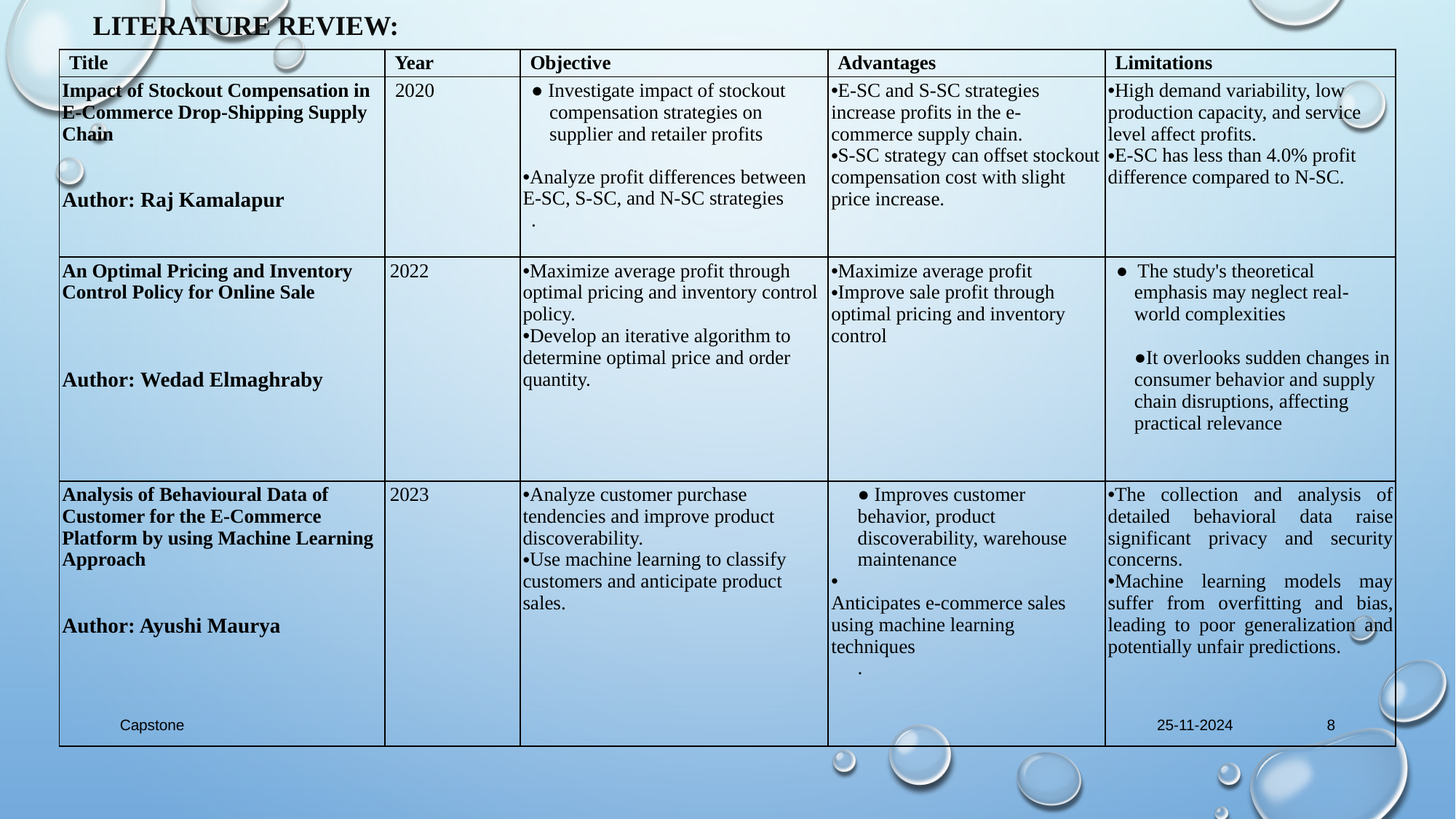

LITERATURE REVIEW:
| Title | Year | Objective | Advantages | Limitations |
| --- | --- | --- | --- | --- |
| Impact of Stockout Compensation in E-Commerce Drop-Shipping Supply Chain Author: Raj Kamalapur | 2020 | ● Investigate impact of stockout compensation strategies on supplier and retailer profits Analyze profit differences between E-SC, S-SC, and N-SC strategies . | E-SC and S-SC strategies increase profits in the e-commerce supply chain. S-SC strategy can offset stockout compensation cost with slight price increase. | High demand variability, low production capacity, and service level affect profits. E-SC has less than 4.0% profit difference compared to N-SC. |
| An Optimal Pricing and Inventory Control Policy for Online Sale Author: Wedad Elmaghraby | 2022 | Maximize average profit through optimal pricing and inventory control policy. Develop an iterative algorithm to determine optimal price and order quantity. | Maximize average profit Improve sale profit through optimal pricing and inventory control | ●  The study's theoretical emphasis may neglect real-world complexities ●It overlooks sudden changes in consumer behavior and supply chain disruptions, affecting practical relevance |
| Analysis of Behavioural Data of Customer for the E-Commerce Platform by using Machine Learning Approach Author: Ayushi Maurya | 2023 | Analyze customer purchase tendencies and improve product discoverability. Use machine learning to classify customers and anticipate product sales. | ● Improves customer behavior, product discoverability, warehouse maintenance Anticipates e-commerce sales using machine learning techniques . | The collection and analysis of detailed behavioral data raise significant privacy and security concerns. Machine learning models may suffer from overfitting and bias, leading to poor generalization and potentially unfair predictions. |
Capstone
25-11-2024
8